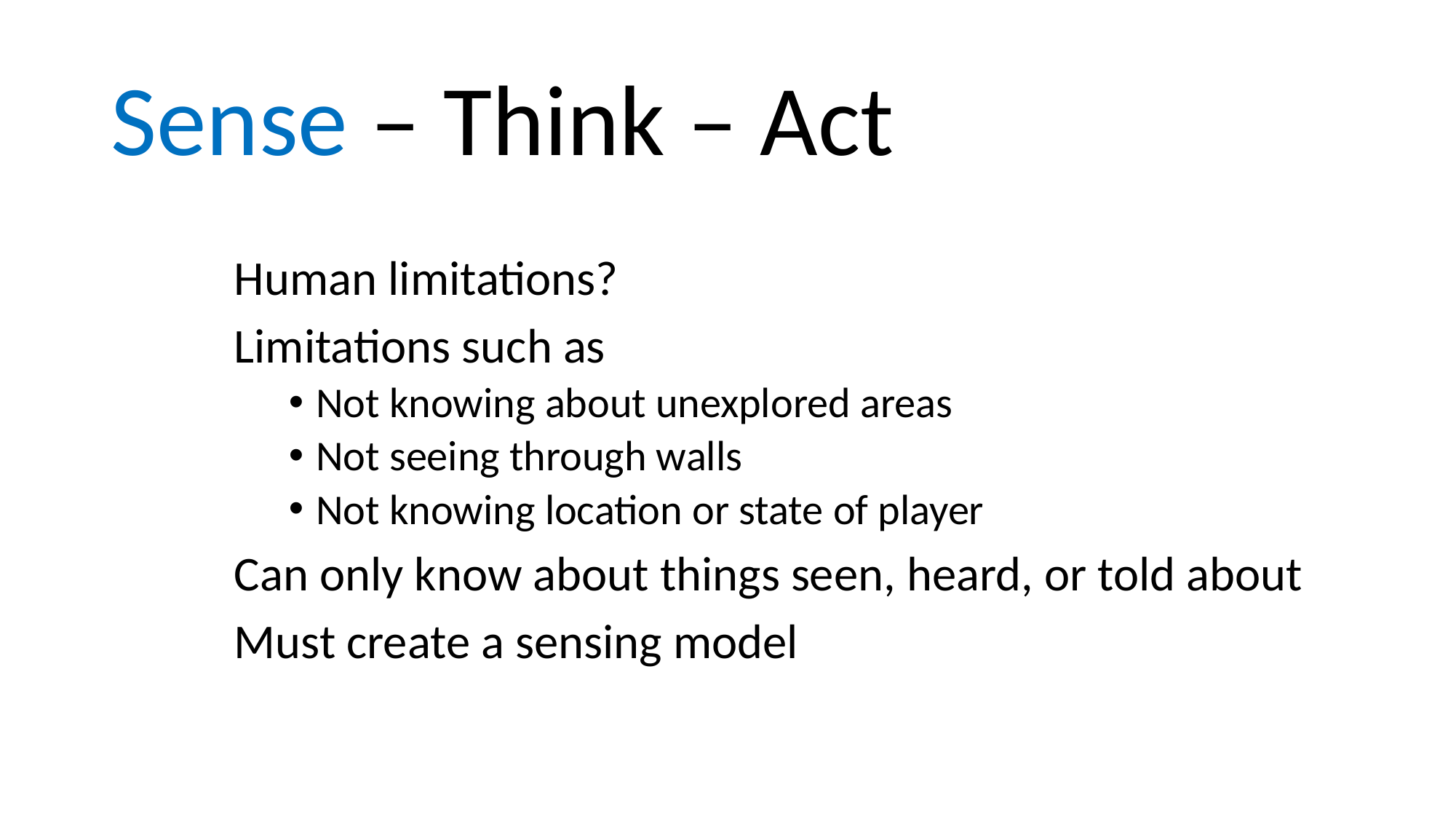

# Sense – Think – Act
Human limitations?
Limitations such as
Not knowing about unexplored areas
Not seeing through walls
Not knowing location or state of player
Can only know about things seen, heard, or told about
Must create a sensing model